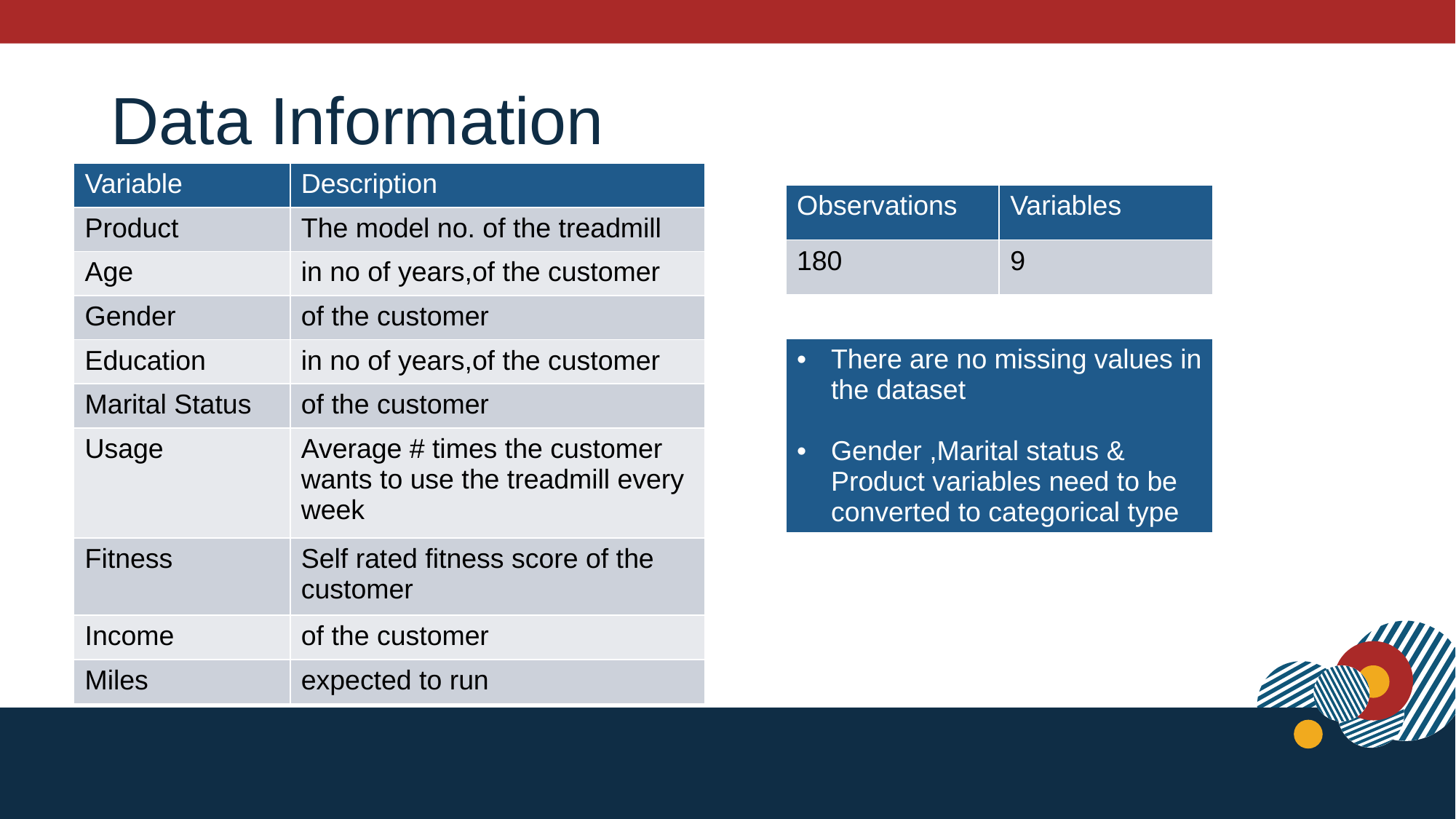

# Data Information
| Variable | Description |
| --- | --- |
| Product | The model no. of the treadmill |
| Age | in no of years,of the customer |
| Gender | of the customer |
| Education | in no of years,of the customer |
| Marital Status | of the customer |
| Usage | Average # times the customer wants to use the treadmill every week |
| Fitness | Self rated fitness score of the customer |
| Income | of the customer |
| Miles | expected to run |
| Observations | Variables |
| --- | --- |
| 180 | 9 |

| There are no missing values in the dataset Gender ,Marital status & Product variables need to be converted to categorical type |
| --- |